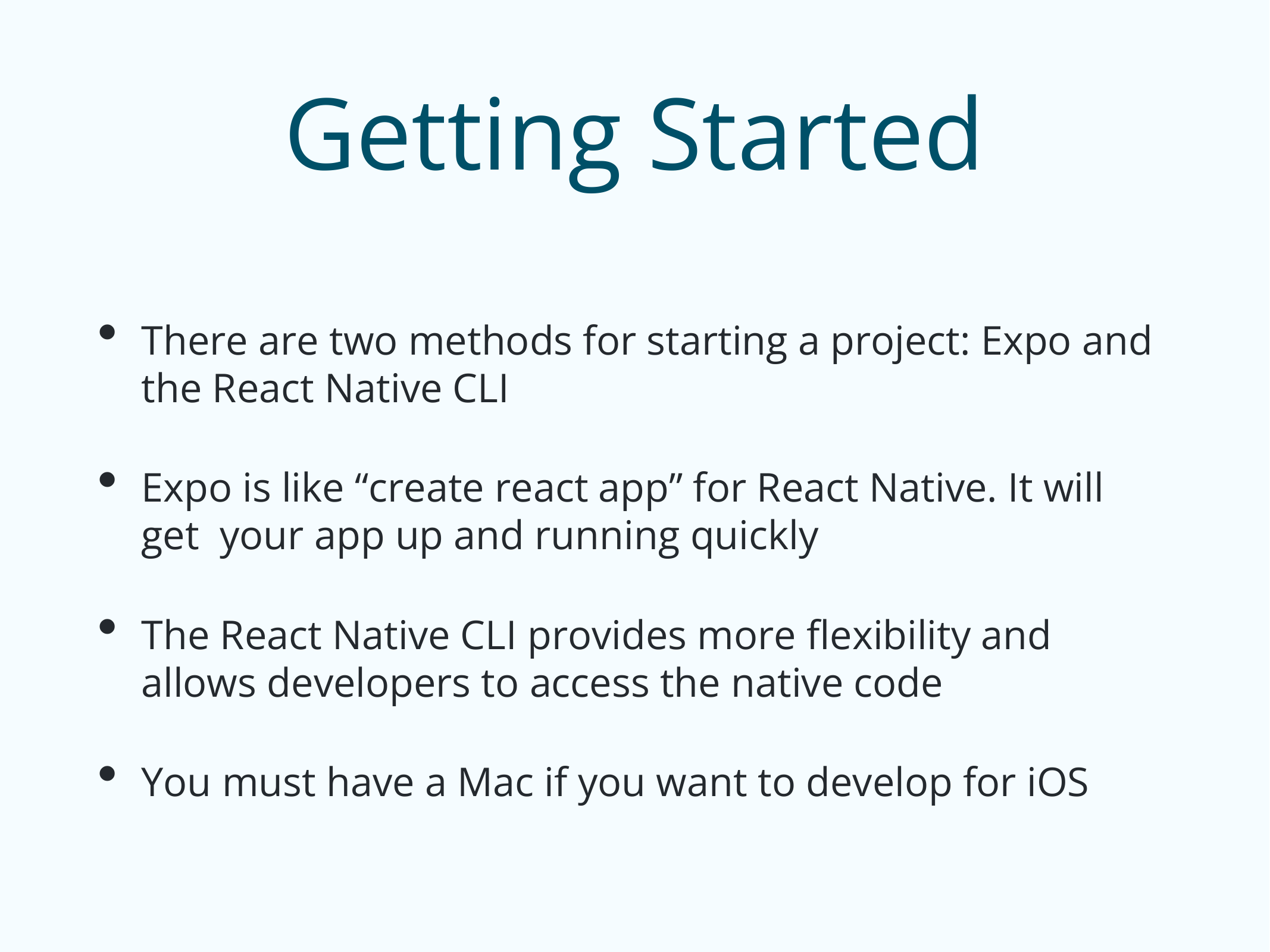

# Getting Started
There are two methods for starting a project: Expo and the React Native CLI
Expo is like “create react app” for React Native. It will get  your app up and running quickly
The React Native CLI provides more flexibility and allows developers to access the native code
You must have a Mac if you want to develop for iOS